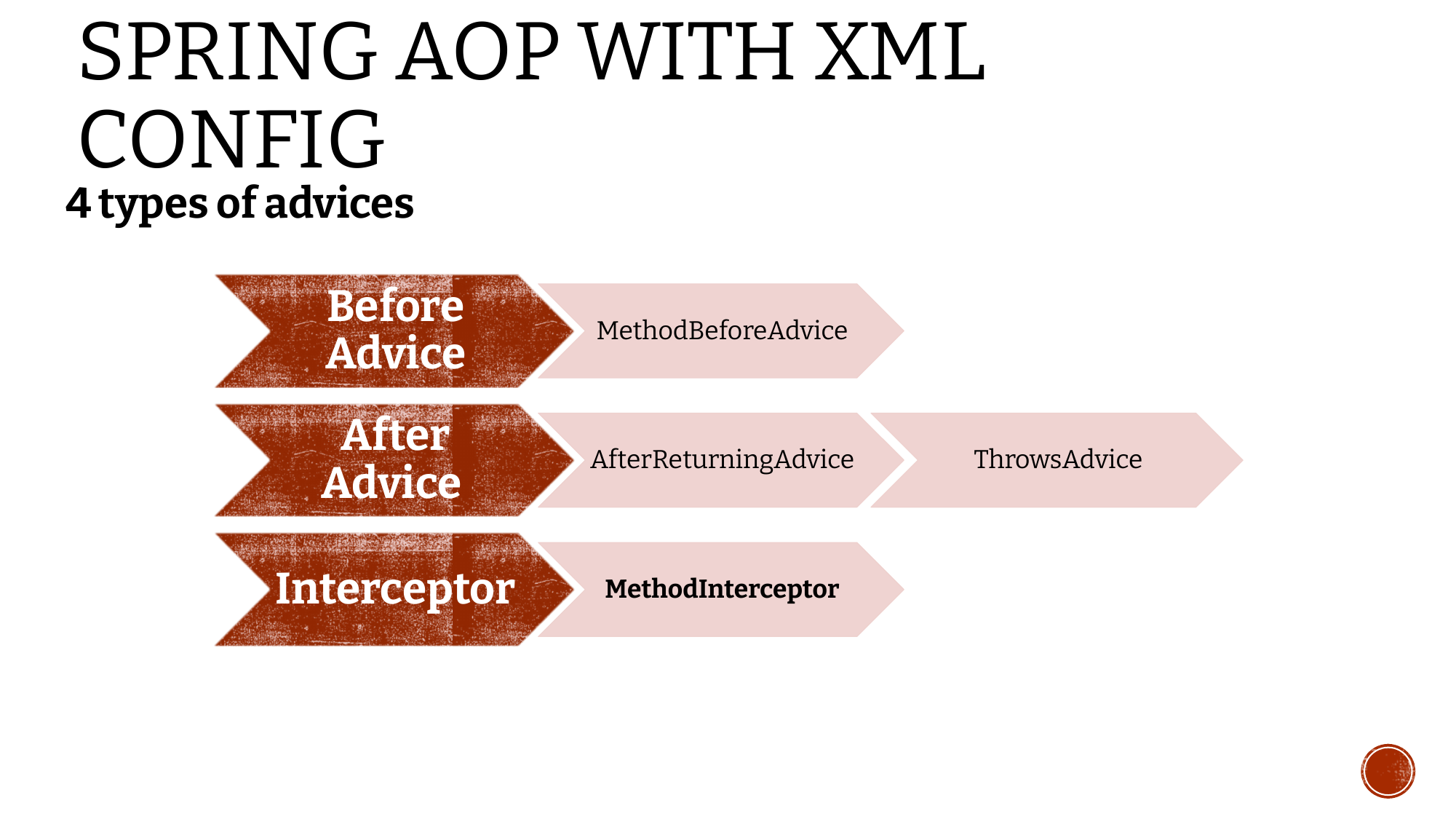

# Spring AOP with xml config
4 types of advices
Before Advice
MethodBeforeAdvice
After Advice
AfterReturningAdvice
ThrowsAdvice
Interceptor
MethodInterceptor